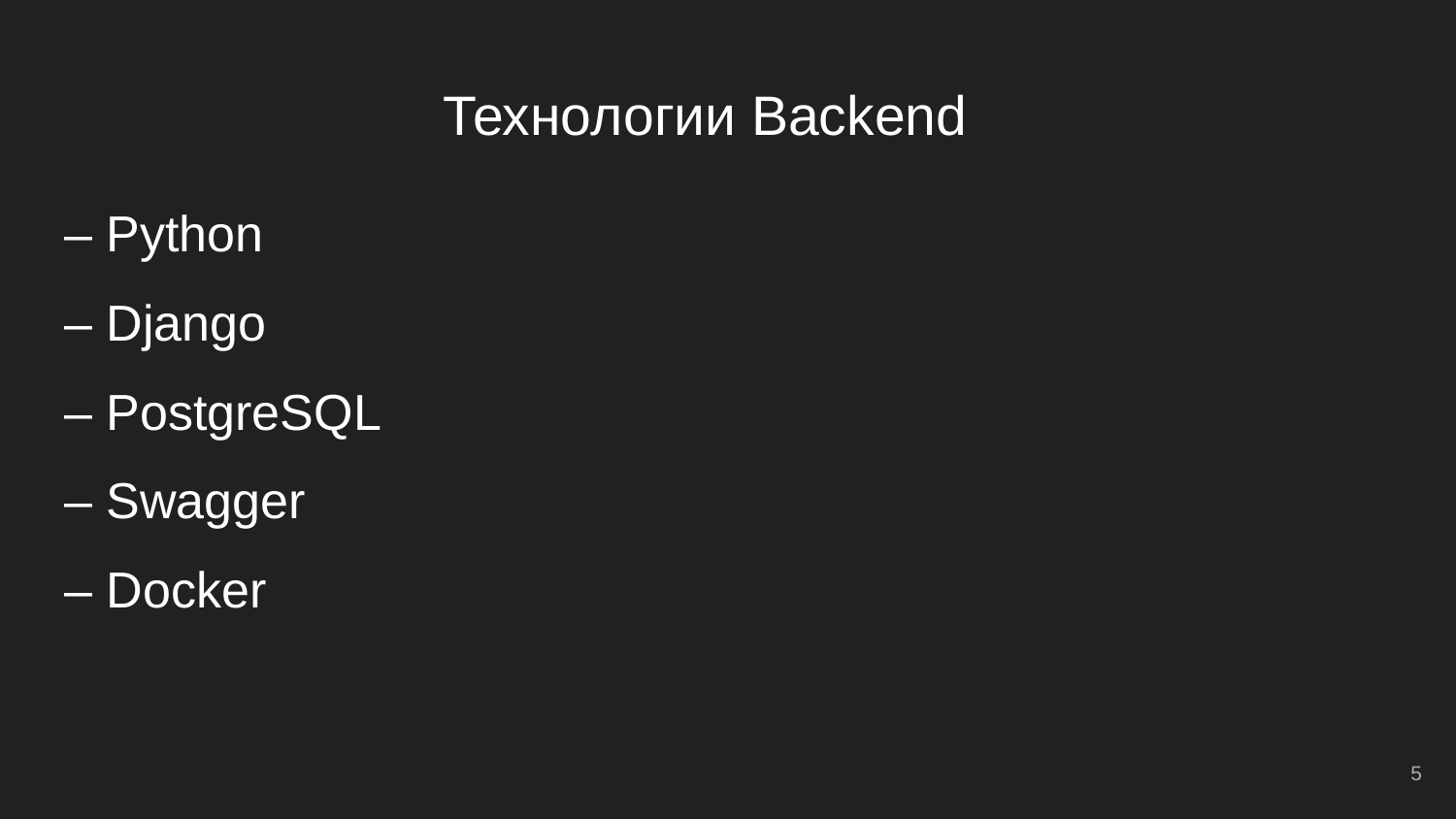

# Технологии Backend
– Python
– Django
– PostgreSQL
– Swagger
– Docker
5